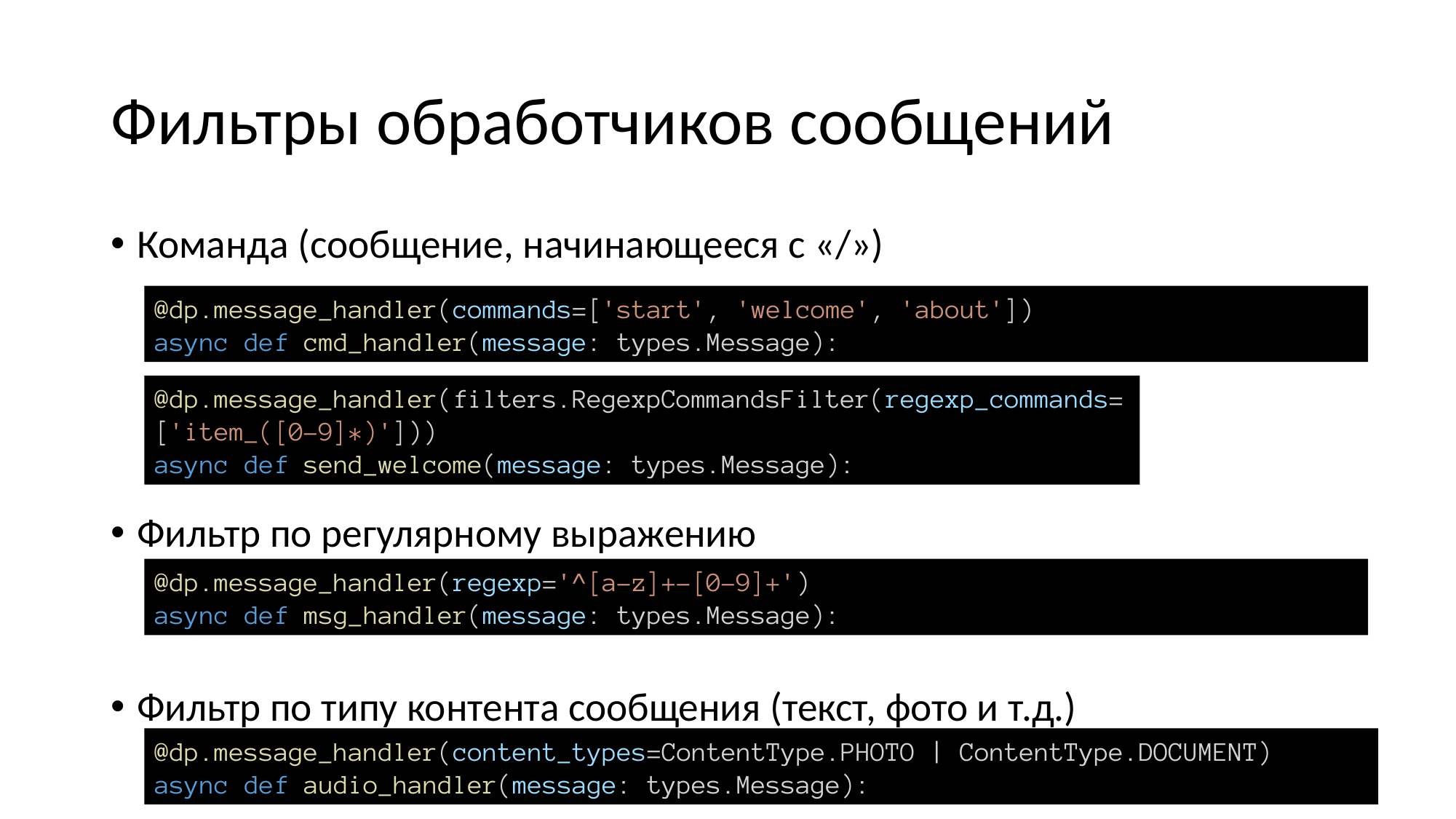

# Фильтры обработчиков сообщений
Команда (сообщение, начинающееся с «/»)

Фильтр по регулярному выражению

Фильтр по типу контента сообщения (текст, фото и т.д.)

@dp.message_handler(commands=['start', 'welcome', 'about'])
async def cmd_handler(message: types.Message):
@dp.message_handler(filters.RegexpCommandsFilter(regexp_commands=['item_([0-9]*)']))
async def send_welcome(message: types.Message):
@dp.message_handler(regexp='^[a-z]+-[0-9]+')
async def msg_handler(message: types.Message):
@dp.message_handler(content_types=ContentType.PHOTO | ContentType.DOCUMENT)
async def audio_handler(message: types.Message):